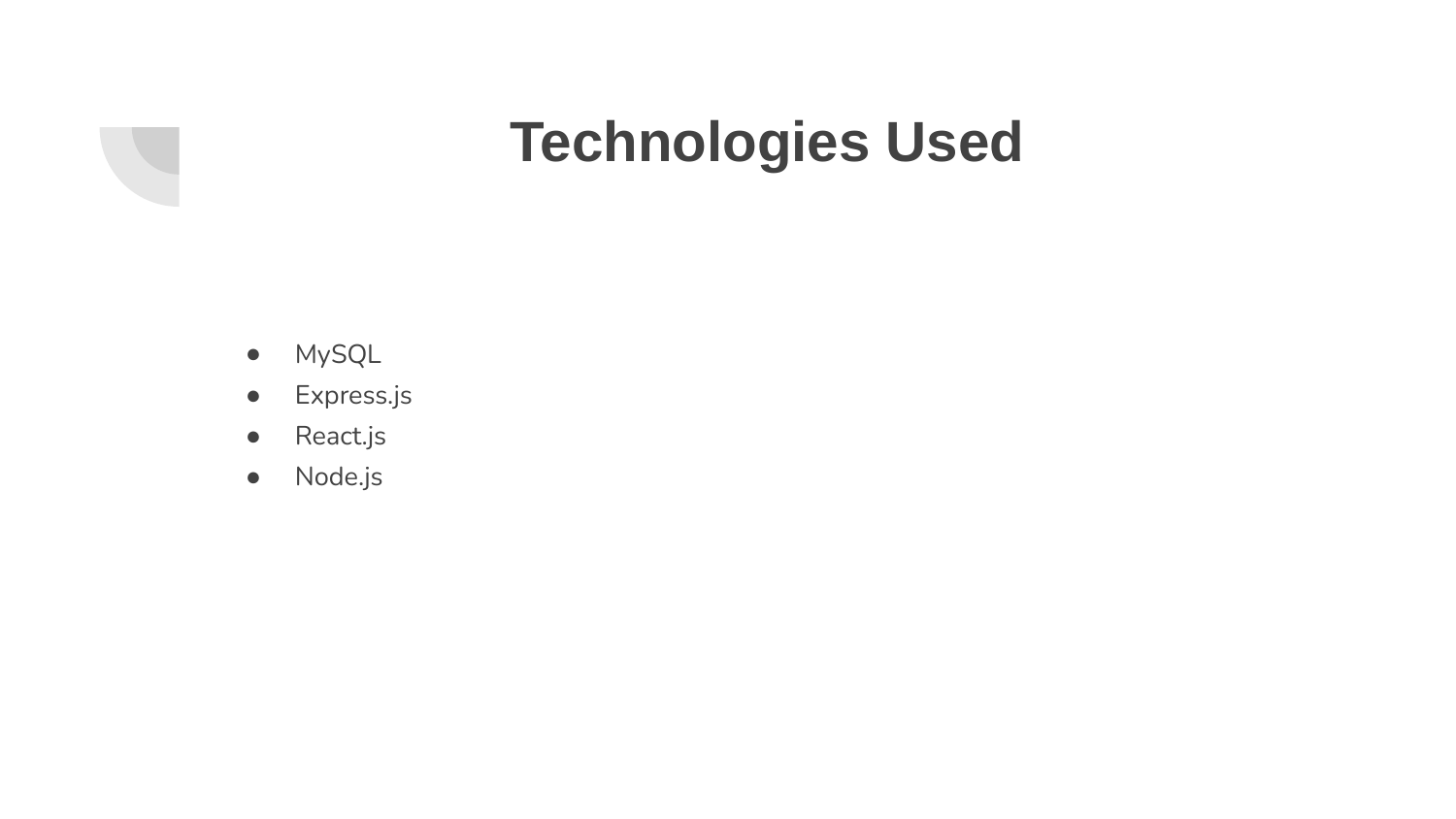

# Technologies Used
MySQL
Express.js
React.js
Node.js